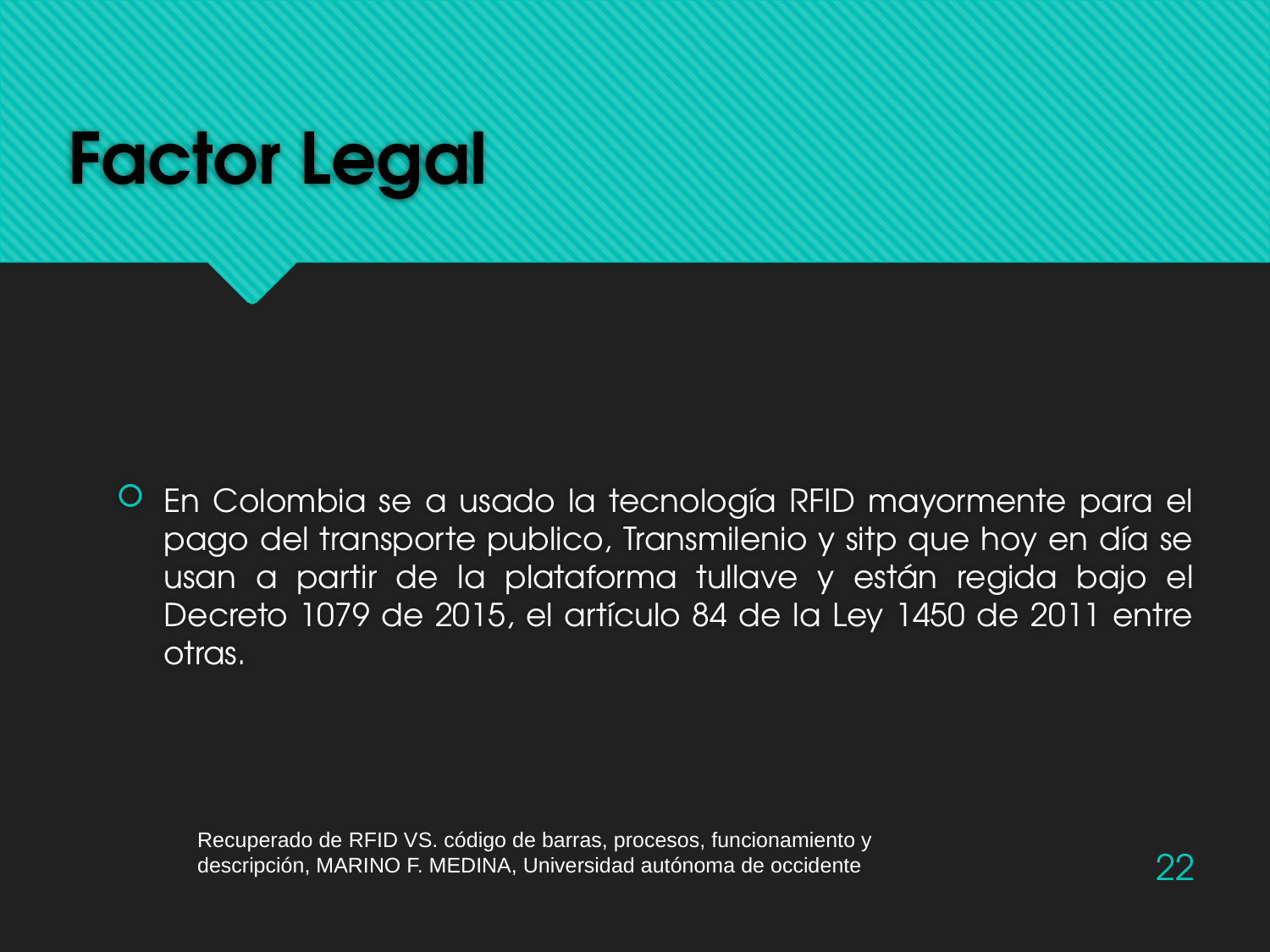

# Factor Legal
En Colombia se a usado la tecnología RFID mayormente para el pago del transporte publico, Transmilenio y sitp que hoy en día se usan a partir de la plataforma tullave y están regida bajo el Decreto 1079 de 2015, el artículo 84 de la Ley 1450 de 2011 entre otras.
Recuperado de RFID VS. código de barras, procesos, funcionamiento y descripción, MARINO F. MEDINA, Universidad autónoma de occidente
22